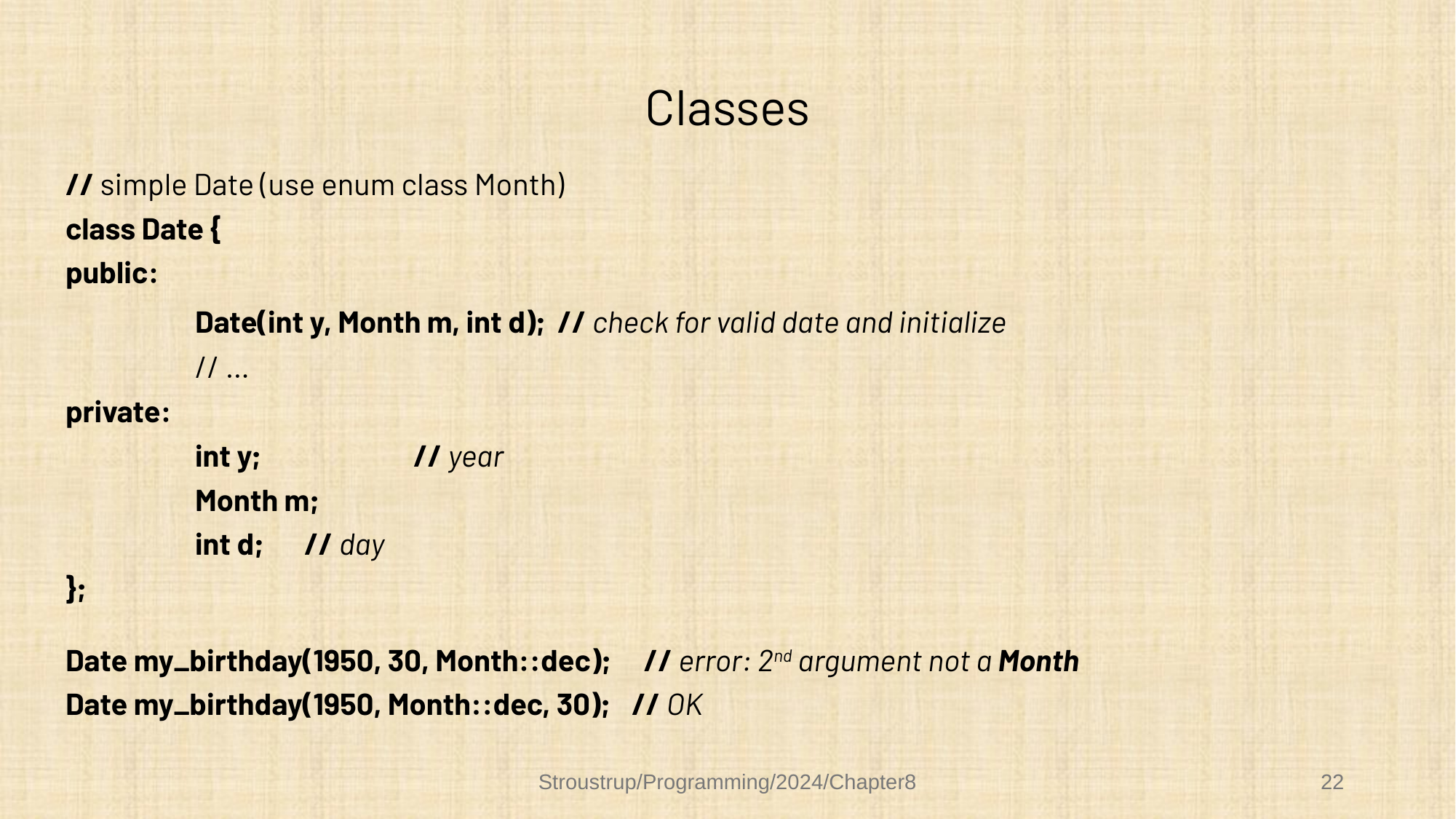

# Classes
// simple Date (use enum class Month)
class Date {
public:
		Date(int y, Month m, int d);  // check for valid date and initialize
		// …
private:
		int y;		// year
		Month m;
		int d;	// day
};

Date my_birthday(1950, 30, Month::dec);	  // error: 2nd argument not a Month
Date my_birthday(1950, Month::dec, 30);  	// OK
Stroustrup/Programming/2024/Chapter8
22